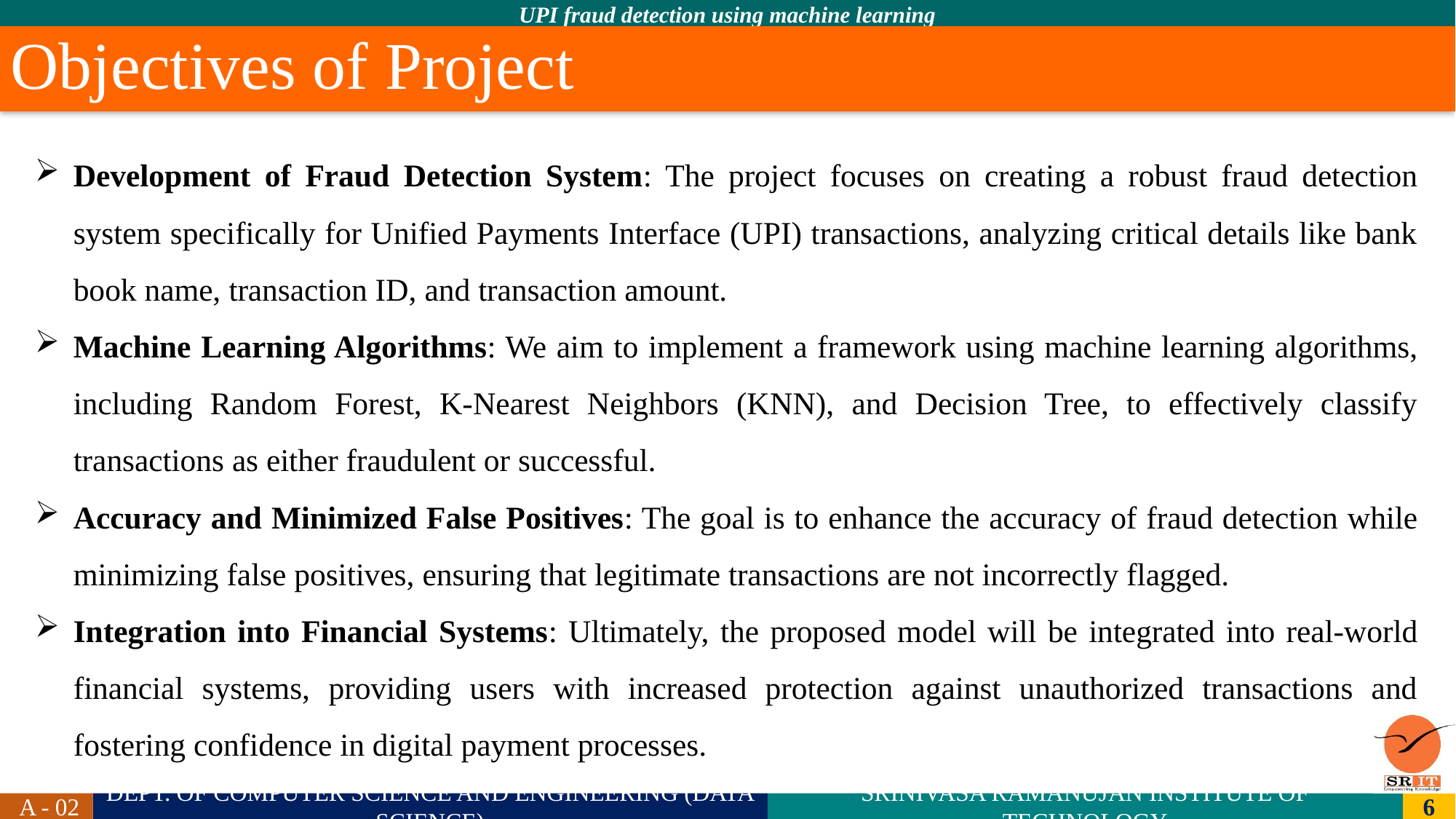

# Objectives of Project
Development of Fraud Detection System: The project focuses on creating a robust fraud detection system specifically for Unified Payments Interface (UPI) transactions, analyzing critical details like bank book name, transaction ID, and transaction amount.
Machine Learning Algorithms: We aim to implement a framework using machine learning algorithms, including Random Forest, K-Nearest Neighbors (KNN), and Decision Tree, to effectively classify transactions as either fraudulent or successful.
Accuracy and Minimized False Positives: The goal is to enhance the accuracy of fraud detection while minimizing false positives, ensuring that legitimate transactions are not incorrectly flagged.
Integration into Financial Systems: Ultimately, the proposed model will be integrated into real-world financial systems, providing users with increased protection against unauthorized transactions and fostering confidence in digital payment processes.